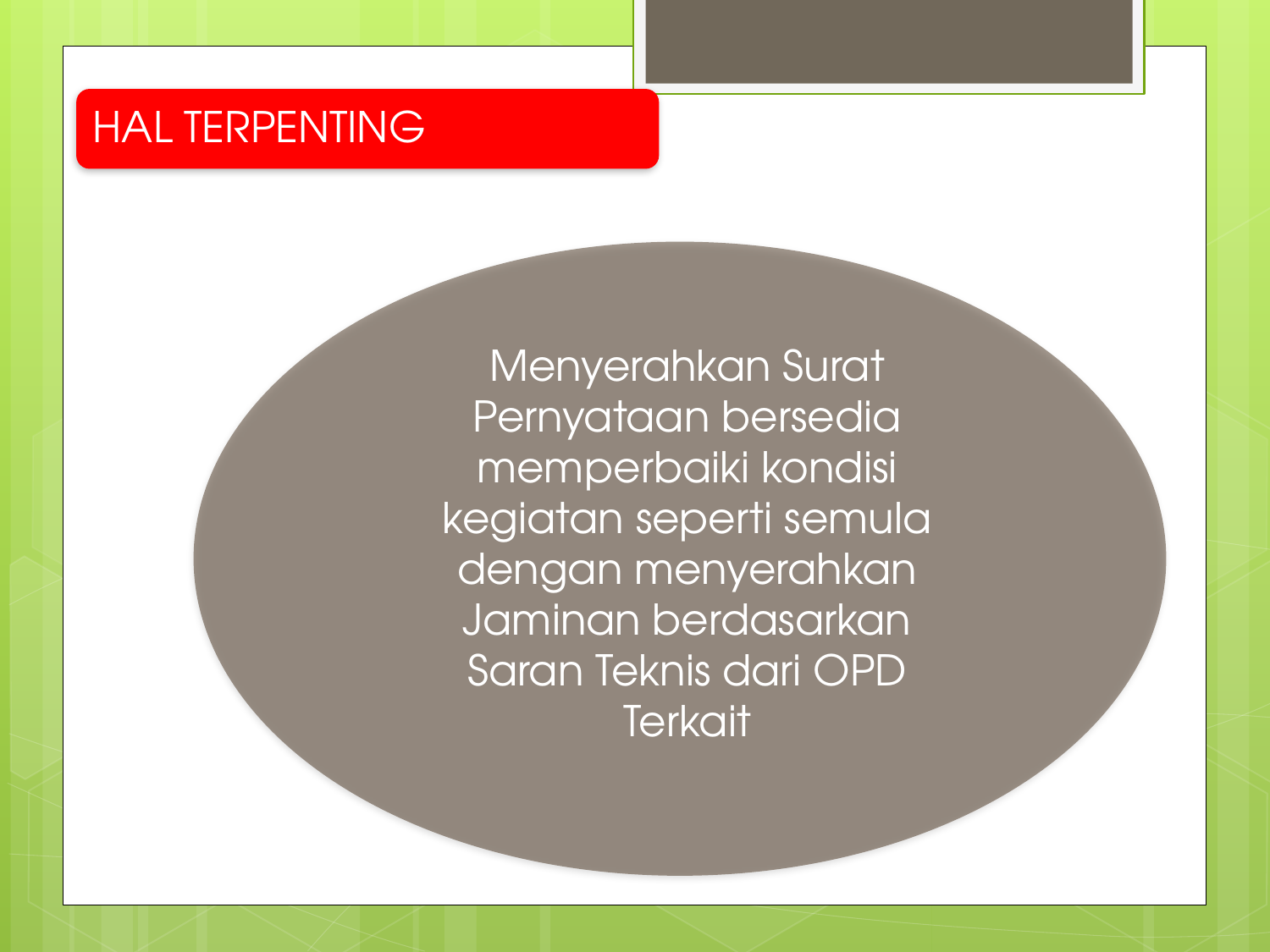

HAL TERPENTING

Menyerahkan Surat Pernyataan bersedia memperbaiki kondisi kegiatan seperti semula dengan menyerahkan Jaminan berdasarkan Saran Teknis dari OPD Terkait